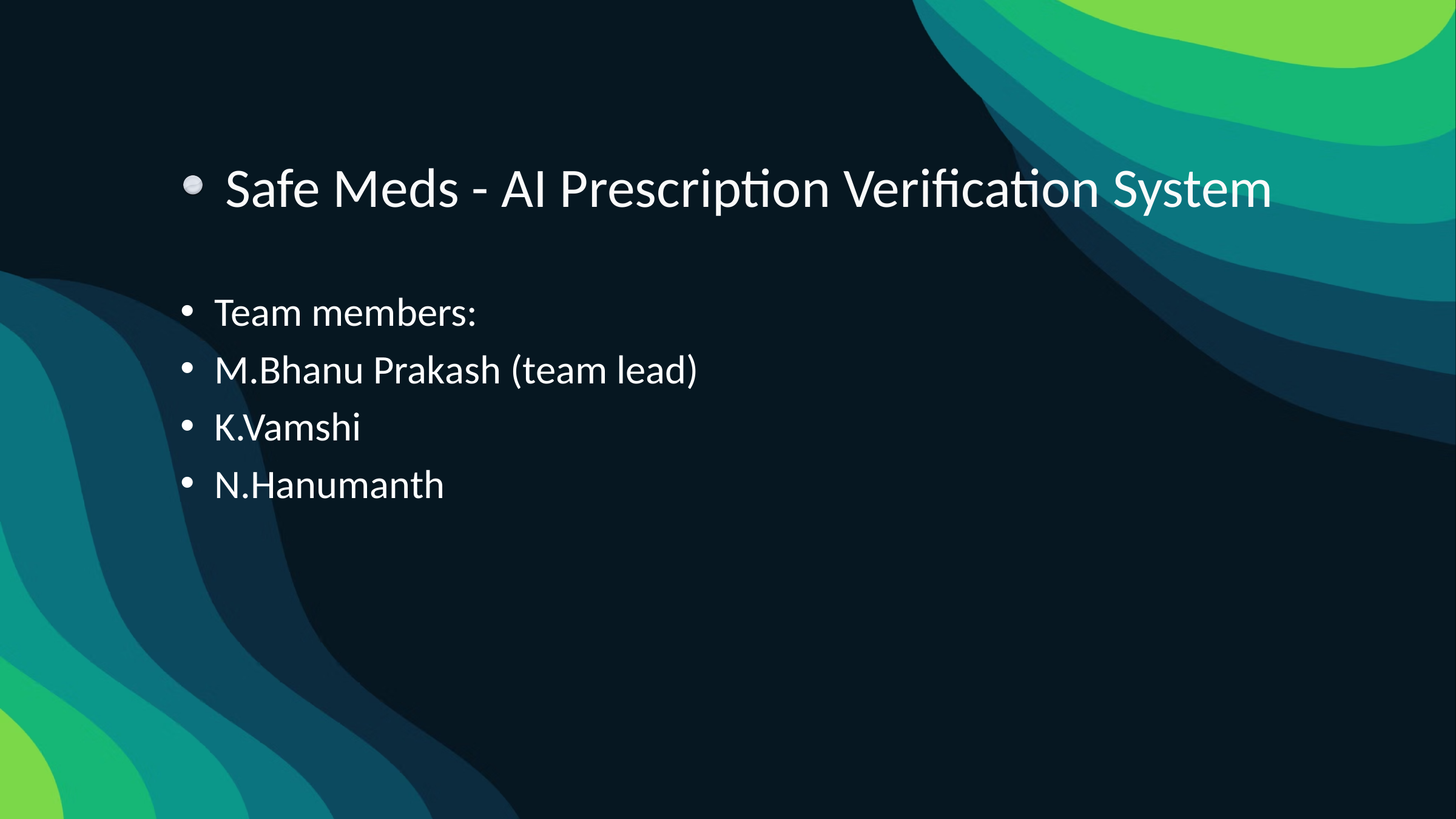

Safe Meds - AI Prescription Verification System
Team members:
M.Bhanu Prakash (team lead)
K.Vamshi
N.Hanumanth